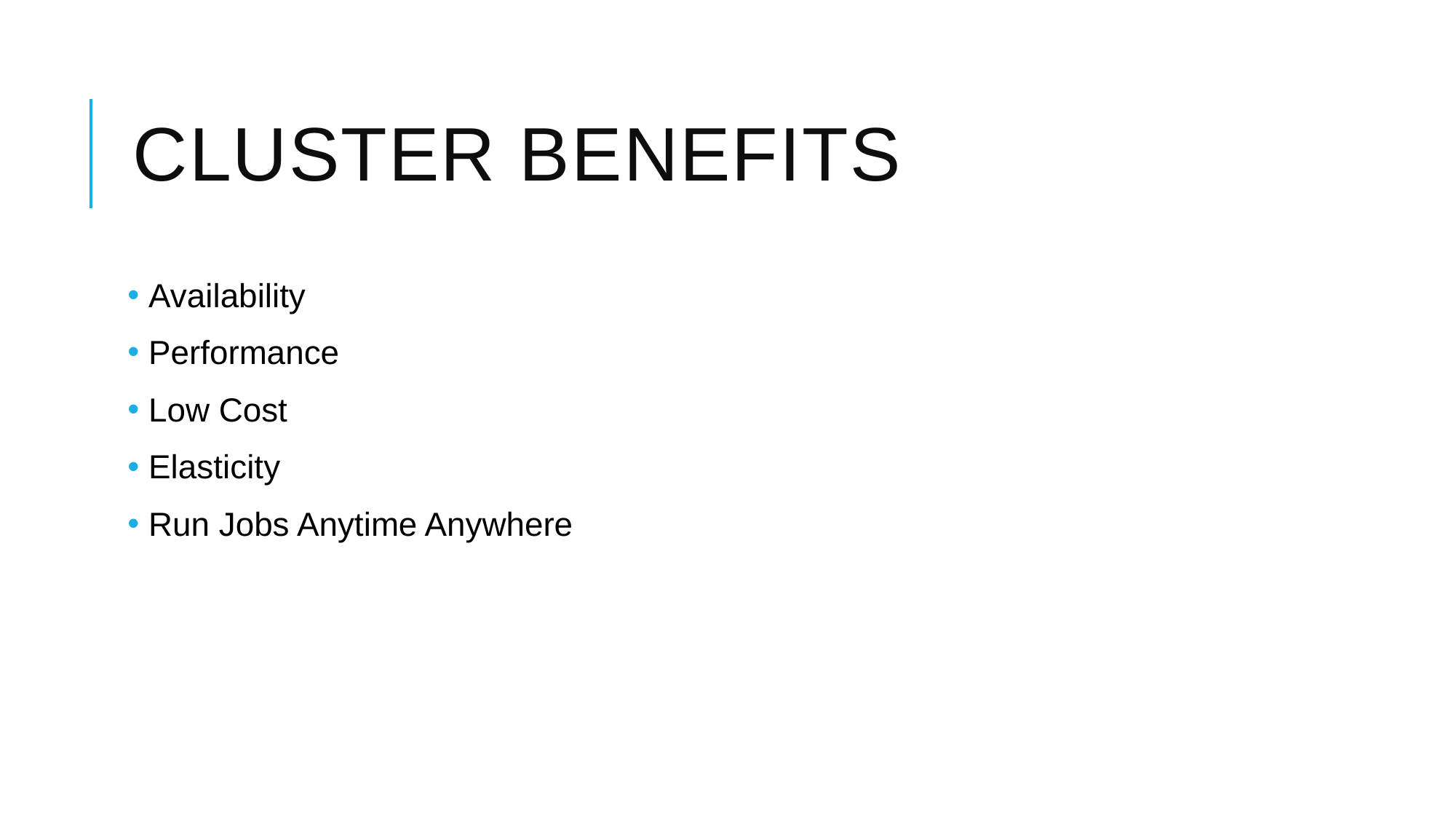

# Cluster benefits
 Availability
 Performance
 Low Cost
 Elasticity
 Run Jobs Anytime Anywhere